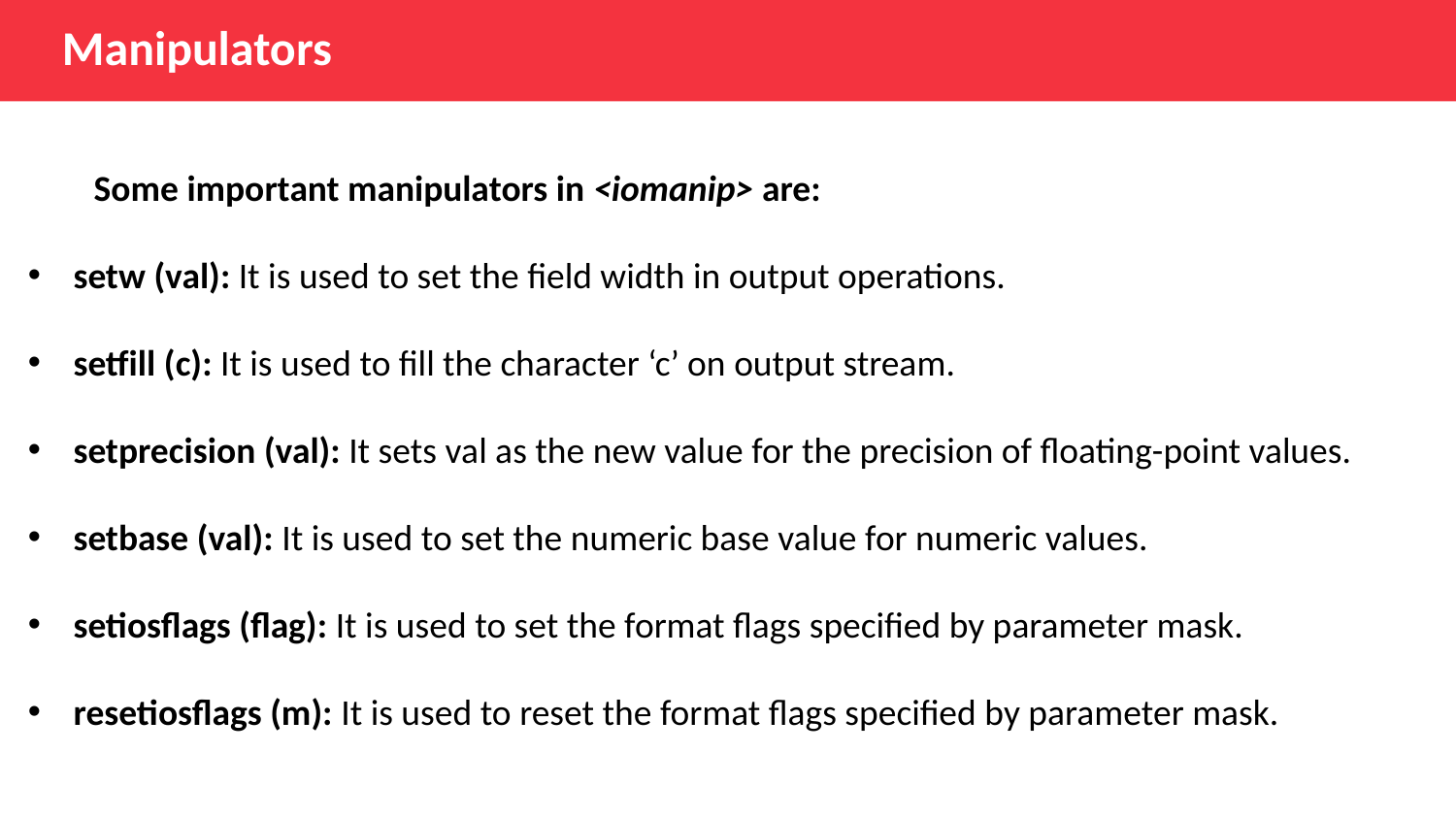

Manipulators

        Some important manipulators in <iomanip> are:

setw (val): It is used to set the field width in output operations.

setfill (c): It is used to fill the character ‘c’ on output stream.

setprecision (val): It sets val as the new value for the precision of floating-point values.

setbase (val): It is used to set the numeric base value for numeric values.

setiosflags (flag): It is used to set the format flags specified by parameter mask.

resetiosflags (m): It is used to reset the format flags specified by parameter mask.